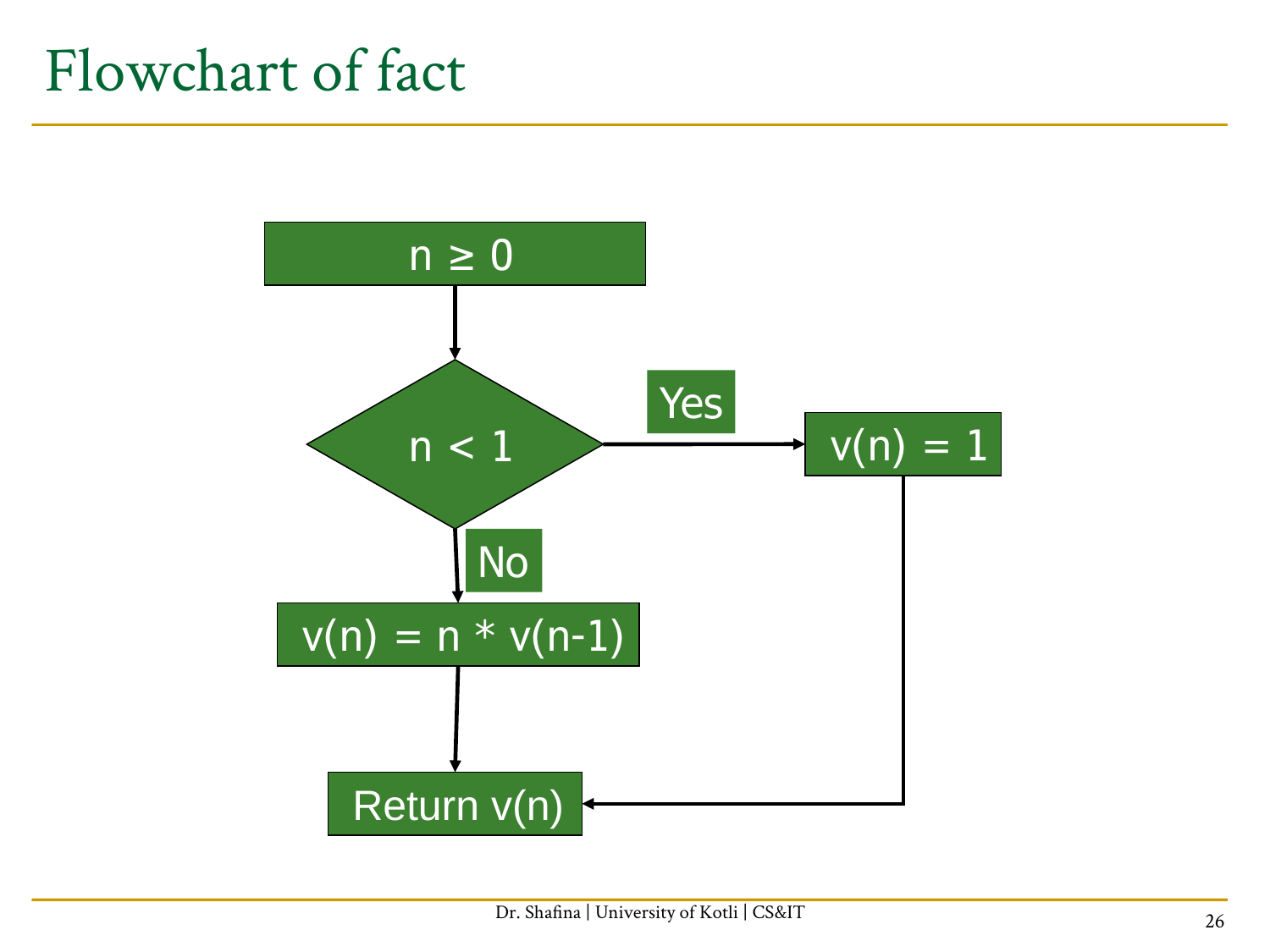

# Flowchart of fact

 n ≥ 0
 n < 1
Yes
 v(n) = 1
No
 v(n) = n * v(n-1)
 Return v(n)
Dr. Shafina | University of Kotli | CS&IT
26